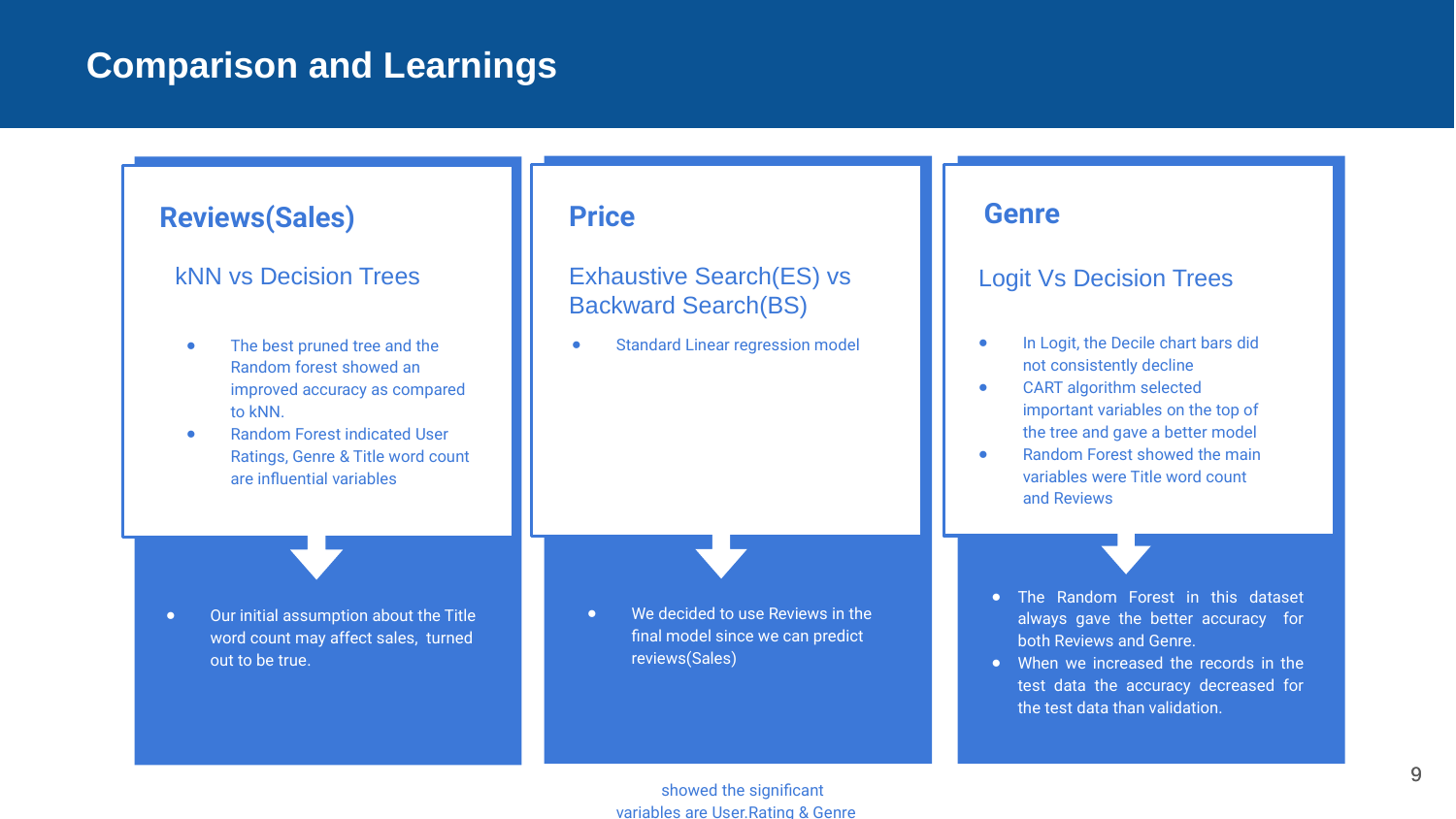

Comparison and Learnings

Price
Exhaustive Search(ES) vs Backward Search(BS)

We decided to use Reviews in the final model since we can predict reviews(Sales)

Genre
Logit Vs Decision Trees
In Logit, the Decile chart bars did not consistently decline
CART algorithm selected important variables on the top of the tree and gave a better model
Random Forest showed the main variables were Title word count and Reviews

The Random Forest in this dataset always gave the better accuracy  for both Reviews and Genre.
When we increased the records in the test data the accuracy decreased for the test data than validation.

Reviews(Sales)

The best pruned tree and the Random forest showed an improved accuracy as compared to kNN.
Random Forest indicated User Ratings, Genre & Title word count are influential variables

Our initial assumption about the Title word count may affect sales,  turned out to be true.

kNN vs Decision Trees
Standard Linear regression model                                                                                                                                                                                                                                                                                                                                                                                                                                                                                                                                                                                                                                                                                                                                                                                                                                                                                                                                                                                                                                                                                                                                                                                                                                                                               showed the significant variables are User.Rating & Genre
ES and BS showed the main variables are User.Rating, Genre and Reviews
9
9